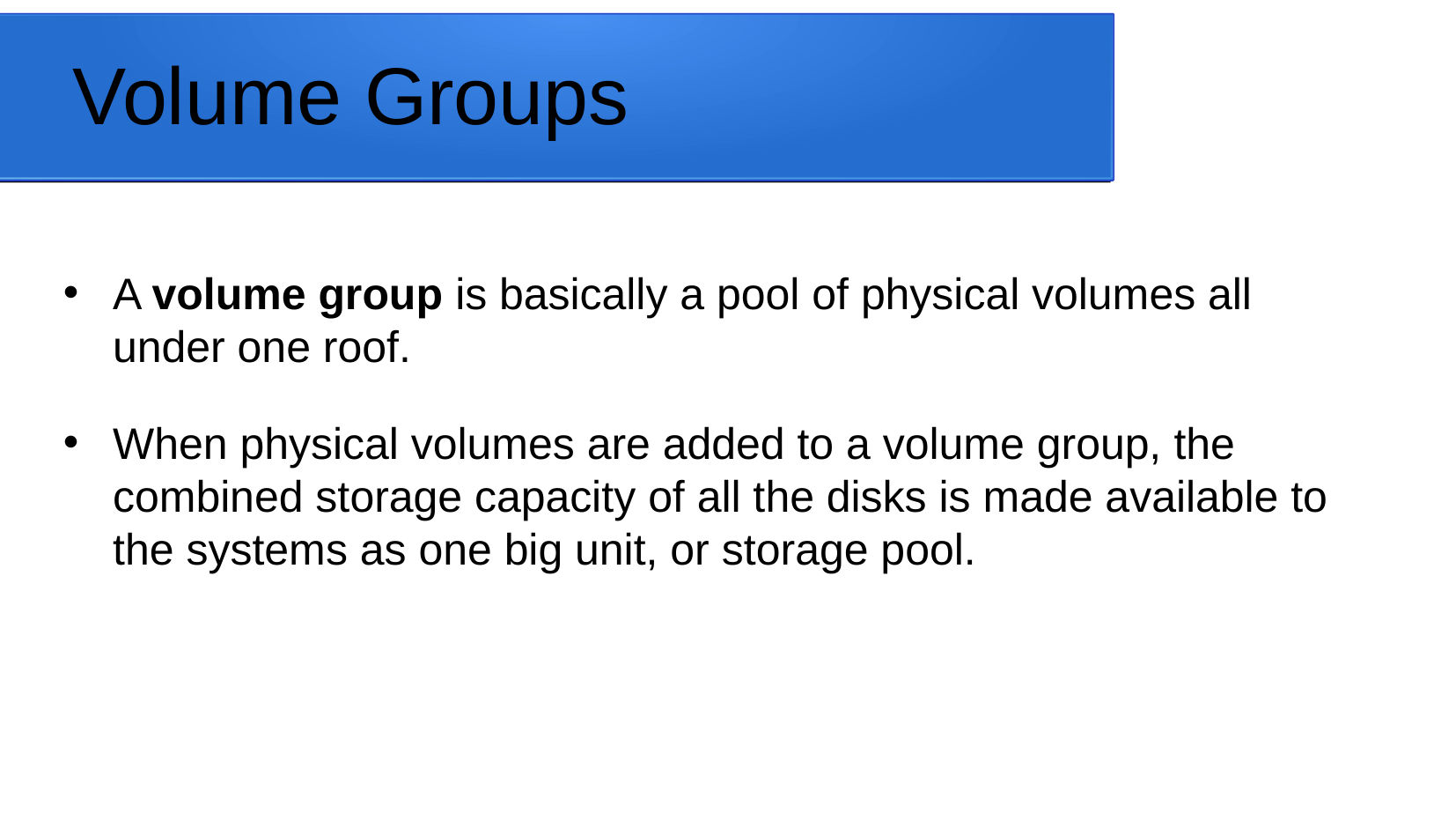

# Volume Groups
A volume group is basically a pool of physical volumes all under one roof.
When physical volumes are added to a volume group, the combined storage capacity of all the disks is made available to the systems as one big unit, or storage pool.